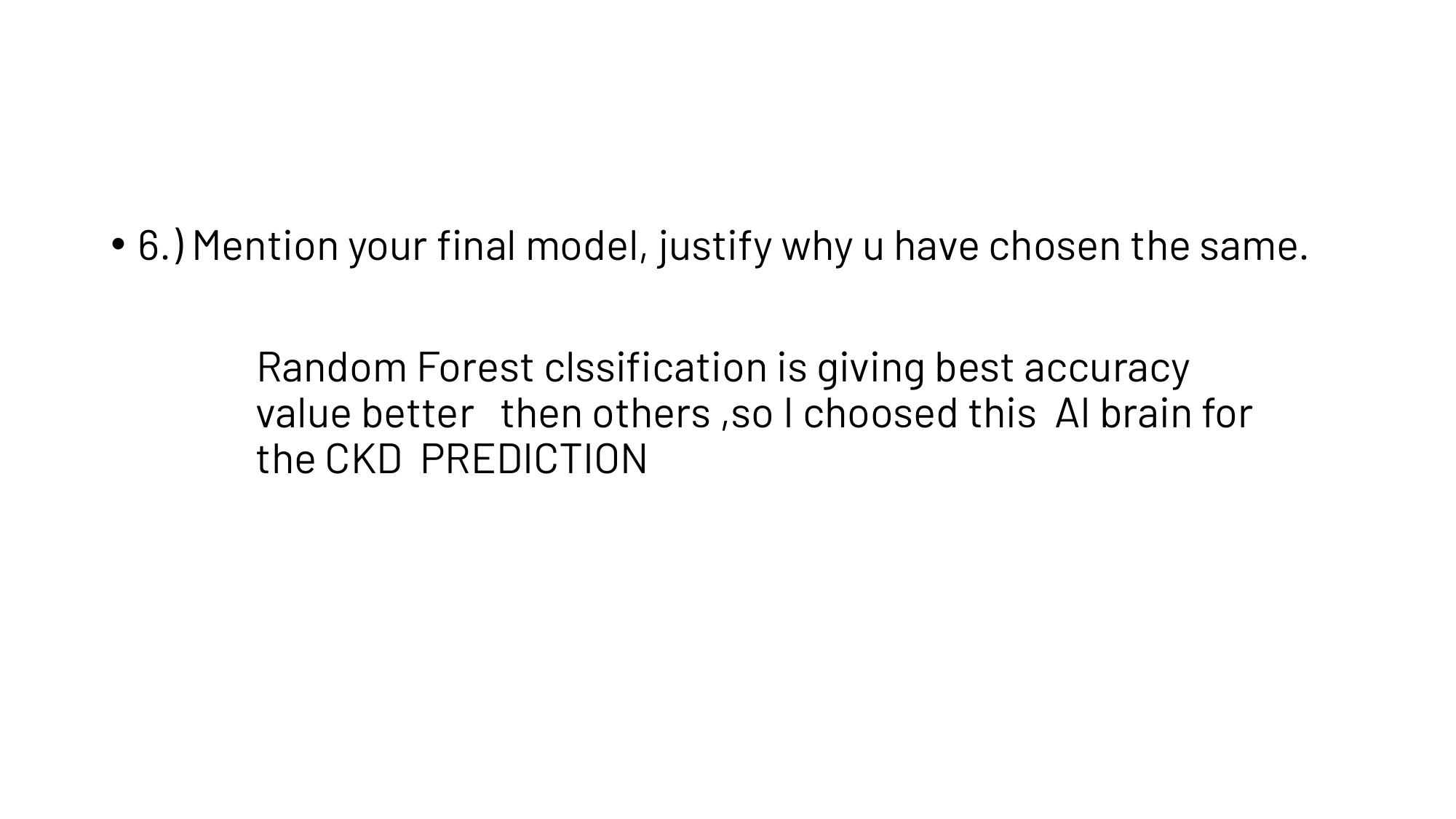

#
6.) Mention your final model, justify why u have chosen the same.

                 Random Forest clssification is giving best accuracy                                   value better   then others ,so I choosed this  AI brain for                           the CKD  PREDICTION